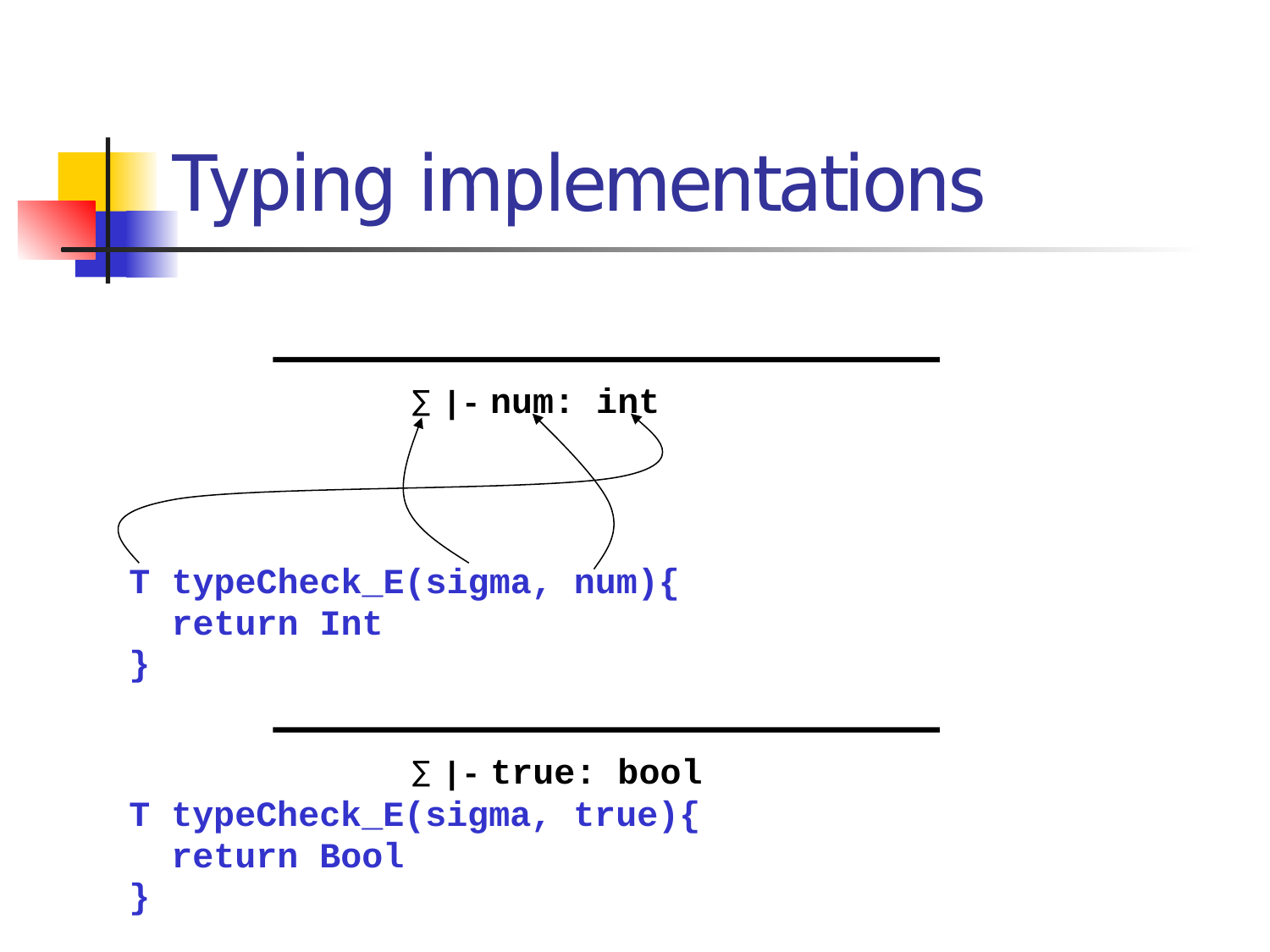

# Typing implementations

∑ |- num: int

T typeCheck_E(sigma, num){
  return Int
}

∑ |- true: bool
T typeCheck_E(sigma, true){
  return Bool
}